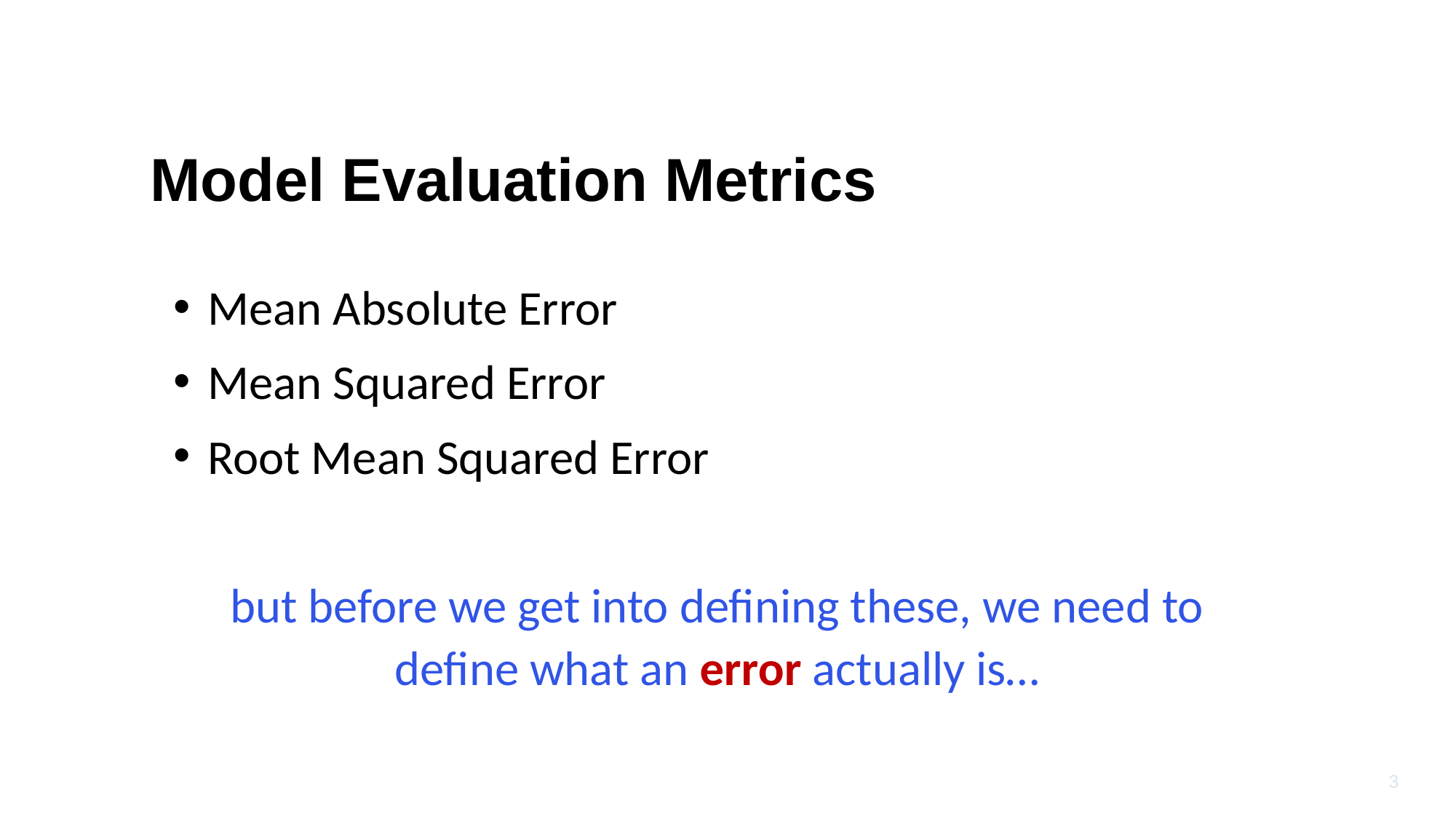

# Model Evaluation Metrics
Mean Absolute Error
Mean Squared Error
Root Mean Squared Error

but before we get into defining these, we need to define what an error actually is…
3